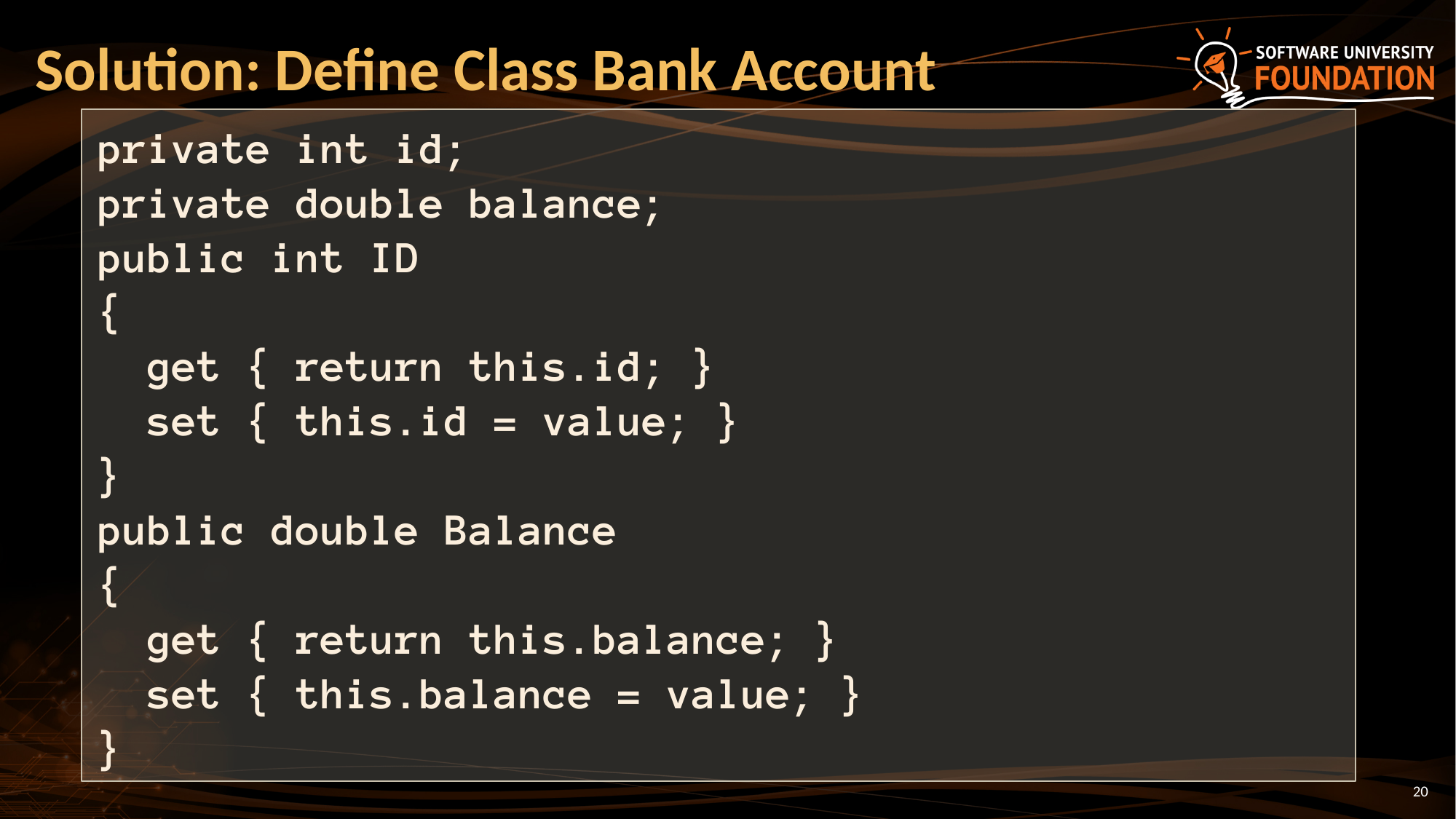

# Solution: Define Class Bank Account
private int id;
private double balance;
public int ID
{
  get { return this.id; }
  set { this.id = value; }
}
public double Balance
{
  get { return this.balance; }
  set { this.balance = value; }
}
20